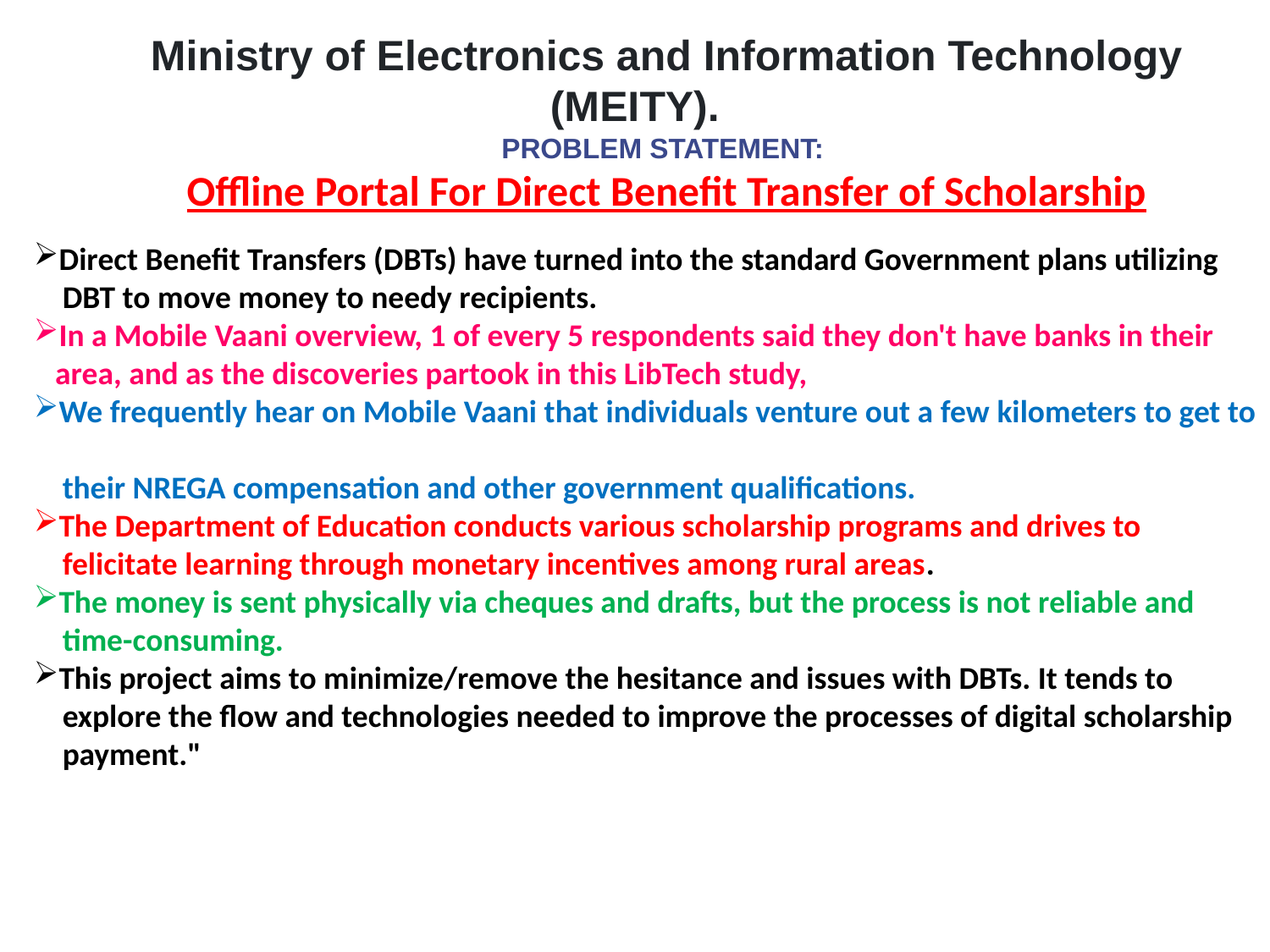

Ministry of Electronics and Information Technology (MEITY).
PROBLEM STATEMENT:
Offline Portal For Direct Benefit Transfer of Scholarship

Direct Benefit Transfers (DBTs) have turned into the standard Government plans utilizing
    DBT to move money to needy recipients.
In a Mobile Vaani overview, 1 of every 5 respondents said they don't have banks in their
   area, and as the discoveries partook in this LibTech study,
We frequently hear on Mobile Vaani that individuals venture out a few kilometers to get to
    their NREGA compensation and other government qualifications.
The Department of Education conducts various scholarship programs and drives to
    felicitate learning through monetary incentives among rural areas.
The money is sent physically via cheques and drafts, but the process is not reliable and
    time-consuming.
This project aims to minimize/remove the hesitance and issues with DBTs. It tends to
    explore the flow and technologies needed to improve the processes of digital scholarship
    payment."